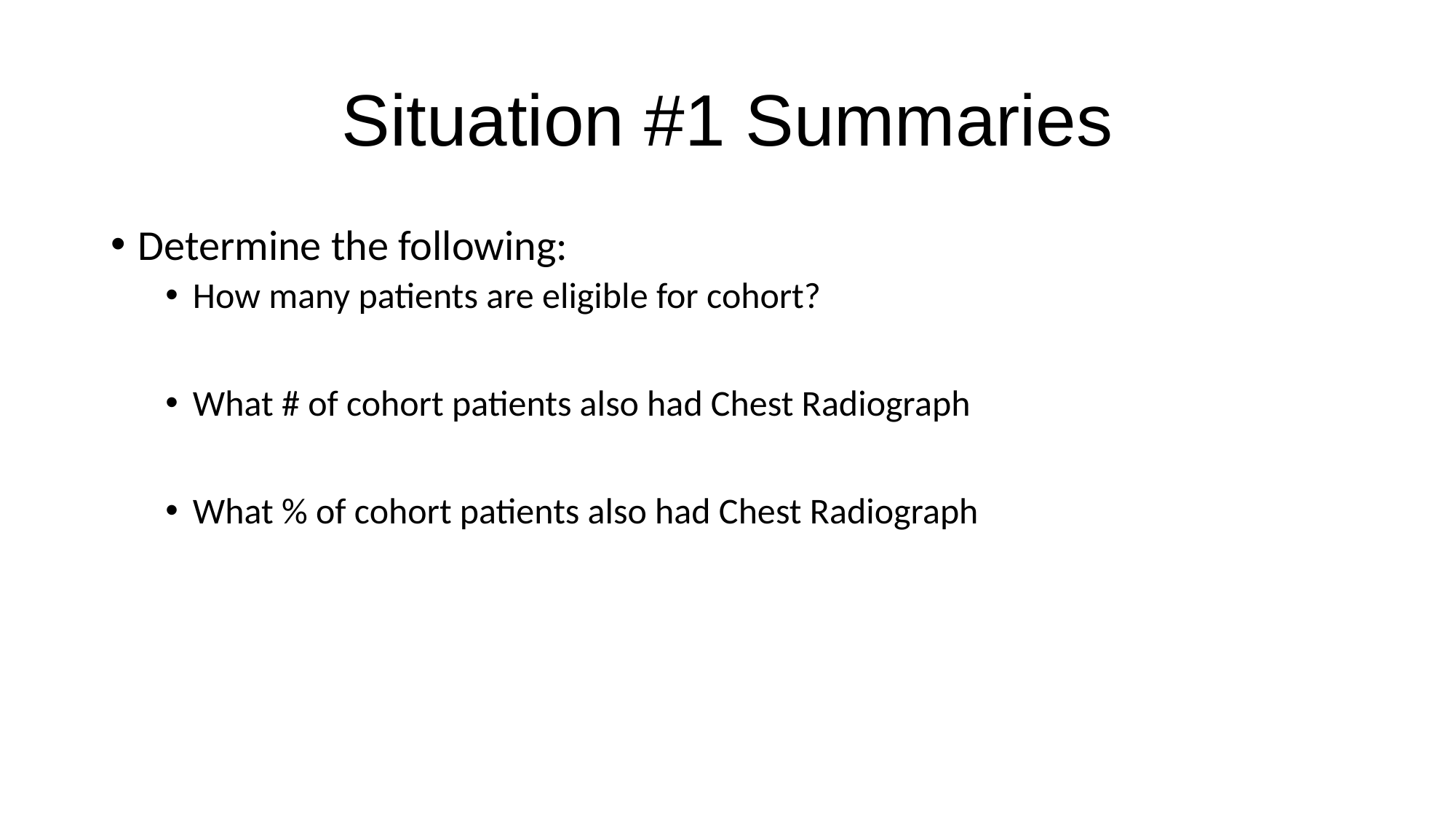

# Situation #1 Summaries
Determine the following:
How many patients are eligible for cohort?

What # of cohort patients also had Chest Radiograph

What % of cohort patients also had Chest Radiograph